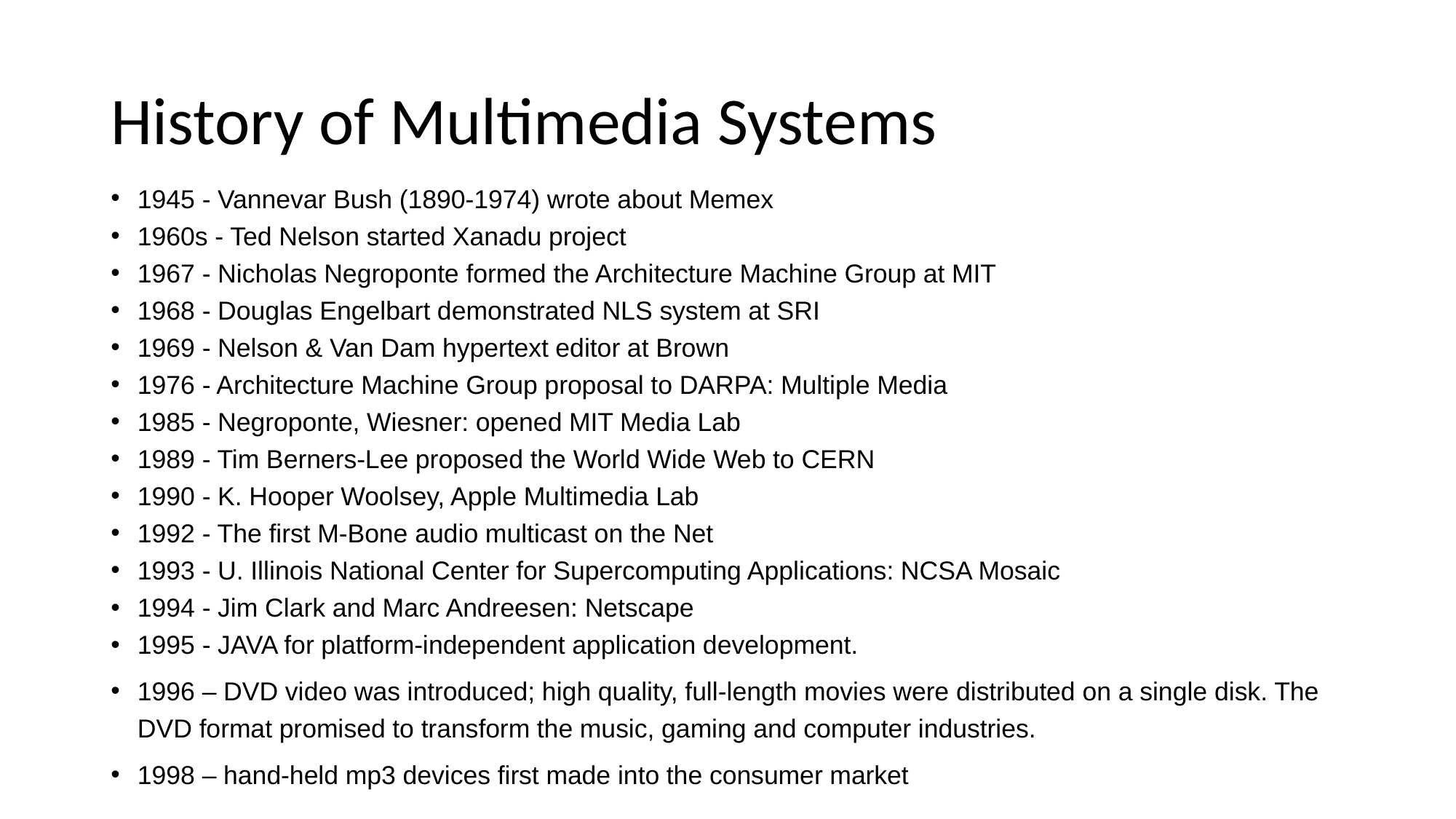

# History of Multimedia Systems
1945 - Vannevar Bush (1890-1974) wrote about Memex
1960s - Ted Nelson started Xanadu project
1967 - Nicholas Negroponte formed the Architecture Machine Group at MIT
1968 - Douglas Engelbart demonstrated NLS system at SRI
1969 - Nelson & Van Dam hypertext editor at Brown
1976 - Architecture Machine Group proposal to DARPA: Multiple Media
1985 - Negroponte, Wiesner: opened MIT Media Lab
1989 - Tim Berners-Lee proposed the World Wide Web to CERN
1990 - K. Hooper Woolsey, Apple Multimedia Lab
1992 - The first M-Bone audio multicast on the Net
1993 - U. Illinois National Center for Supercomputing Applications: NCSA Mosaic
1994 - Jim Clark and Marc Andreesen: Netscape
1995 - JAVA for platform-independent application development.
1996 – DVD video was introduced; high quality, full-length movies were distributed on a single disk. The DVD format promised to transform the music, gaming and computer industries.
1998 – hand-held mp3 devices first made into the consumer market